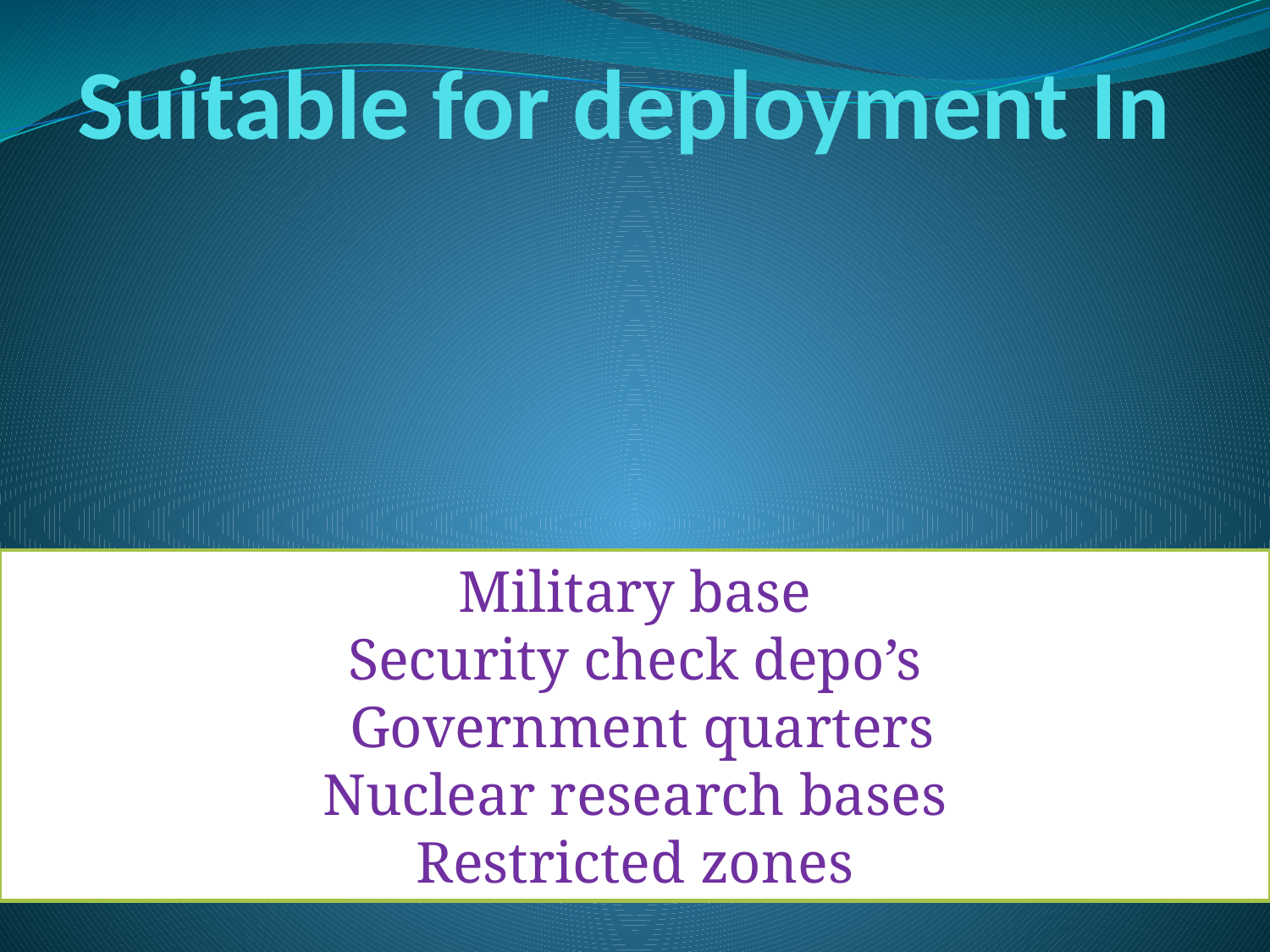

# Suitable for deployment In
Military base
Security check depo’s
 Government quarters
Nuclear research bases
 Restricted zones